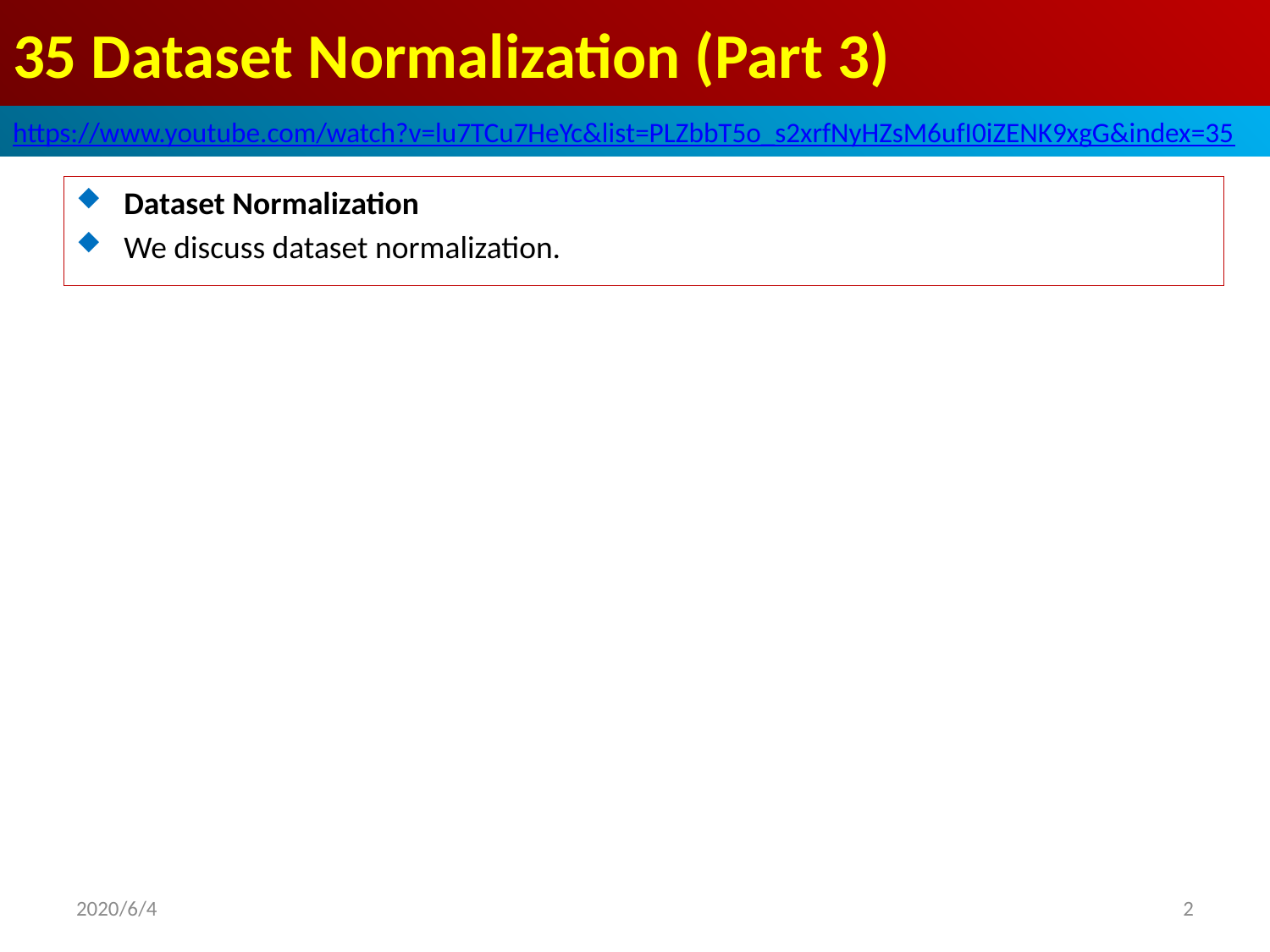

# 35 Dataset Normalization (Part 3)
https://www.youtube.com/watch?v=lu7TCu7HeYc&list=PLZbbT5o_s2xrfNyHZsM6ufI0iZENK9xgG&index=35
Dataset Normalization
We discuss dataset normalization.
2020/6/4
2